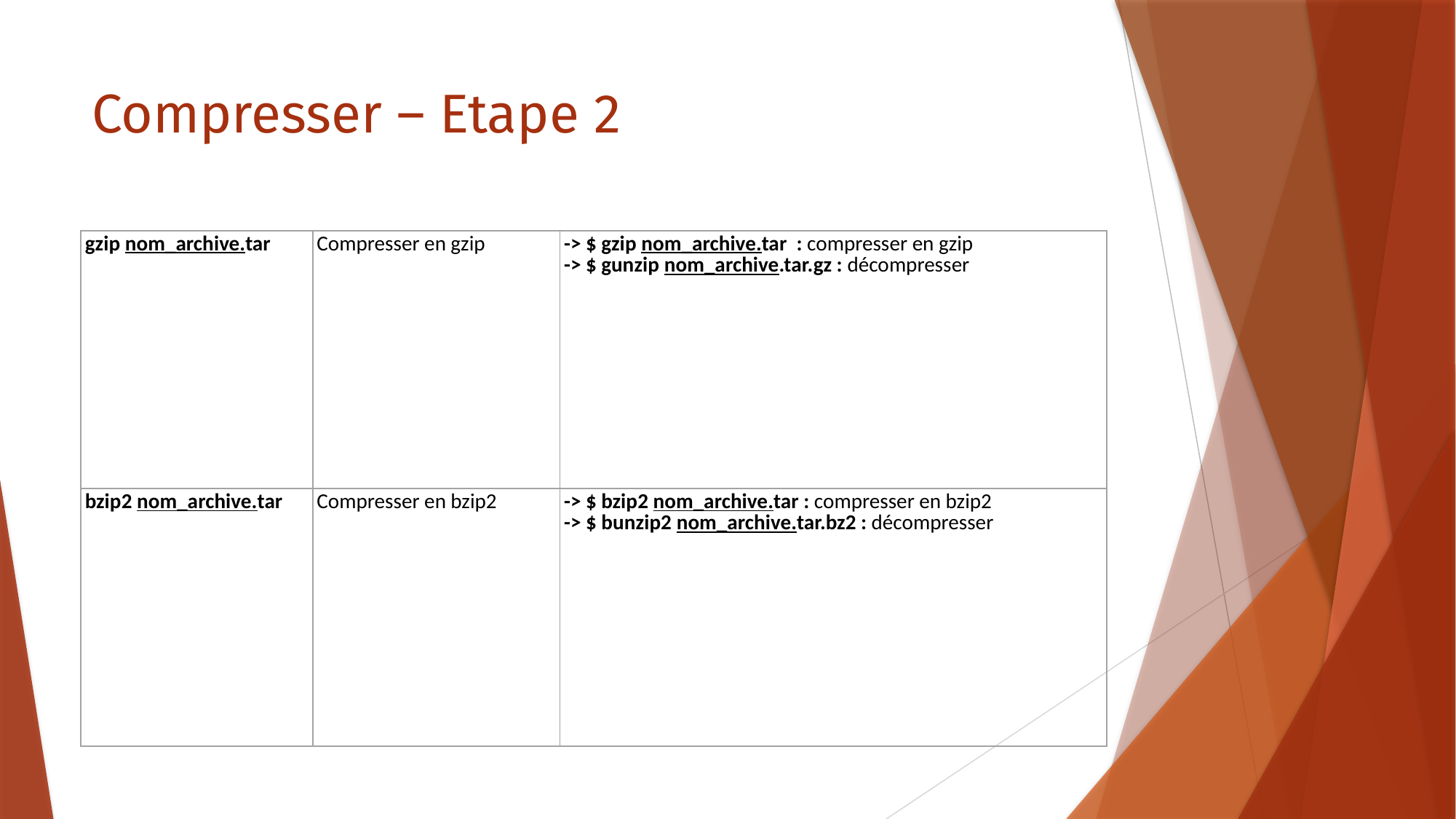

# Compresser – Etape 2
| gzip nom\_archive.tar | Compresser en gzip | -> $ gzip nom\_archive.tar : compresser en gzip -> $ gunzip nom\_archive.tar.gz : décompresser |
| --- | --- | --- |
| bzip2 nom\_archive.tar | Compresser en bzip2 | -> $ bzip2 nom\_archive.tar : compresser en bzip2 -> $ bunzip2 nom\_archive.tar.bz2 : décompresser |